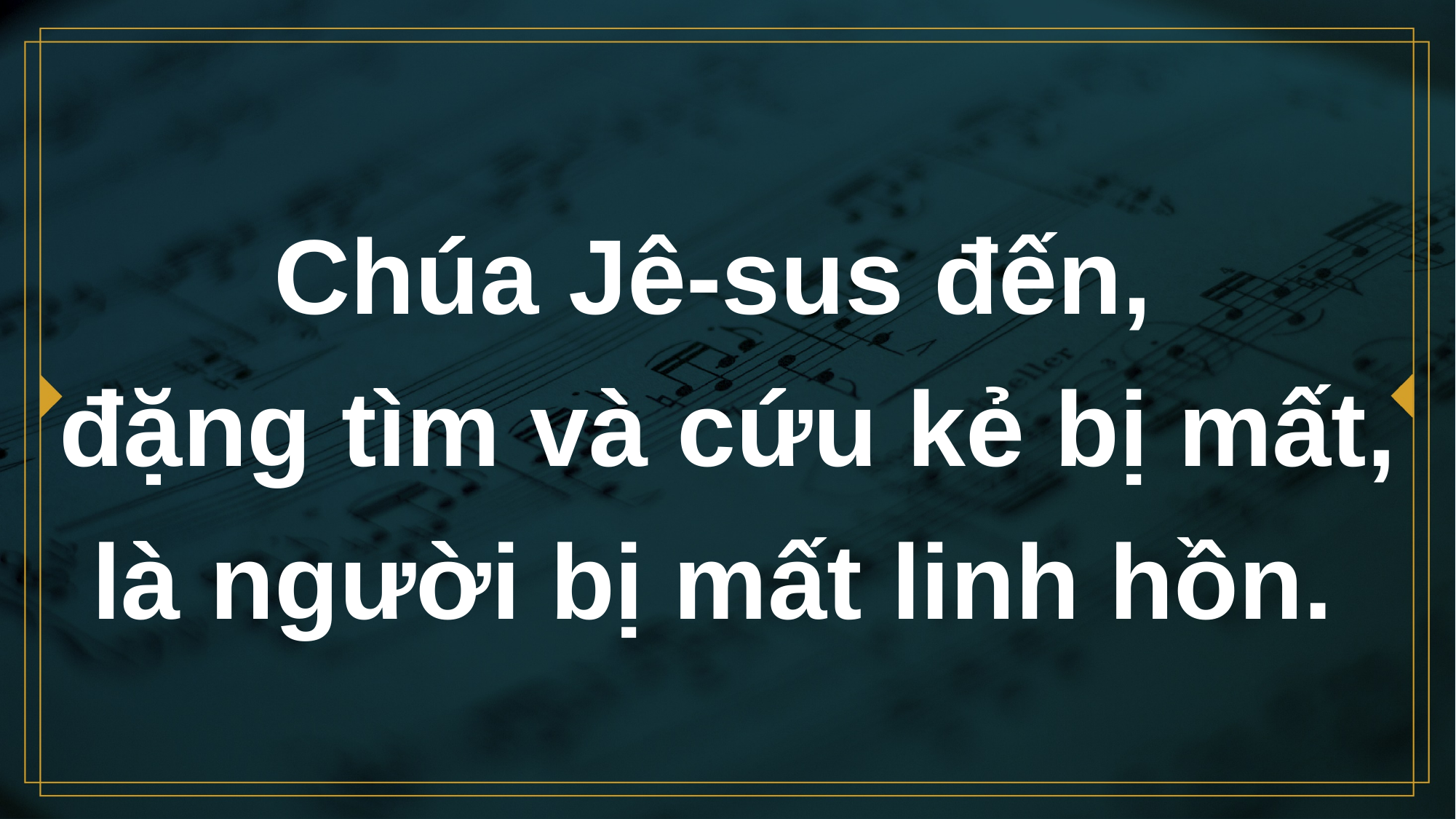

# Chúa Jê-sus đến, đặng tìm và cứu kẻ bị mất, là người bị mất linh hồn.